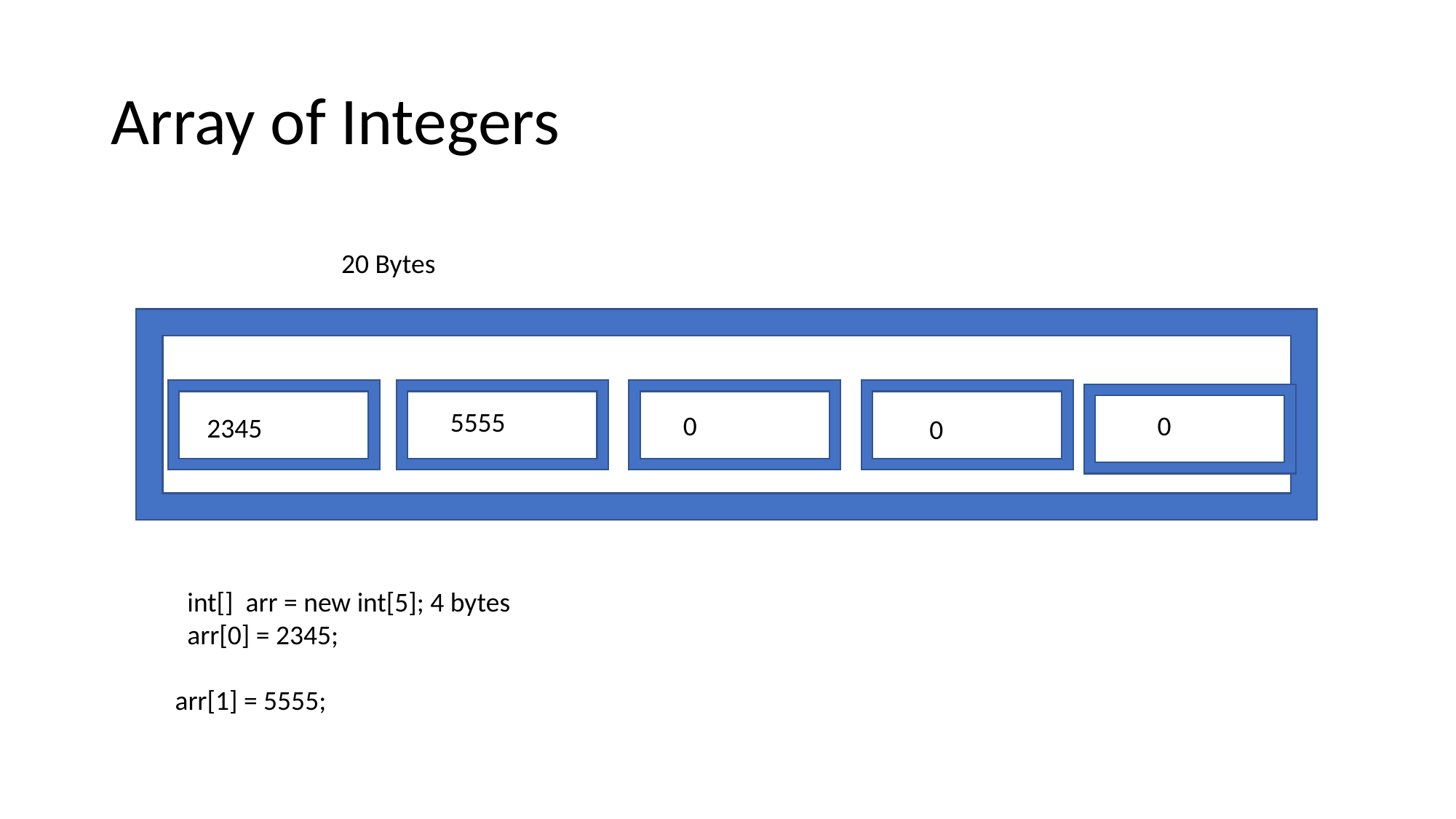

# Array of Integers
20 Bytes

5555
0
0
2345
0
   int[]  arr = new int[5]; 4 bytes
   arr[0] = 2345;

 arr[1] = 5555;